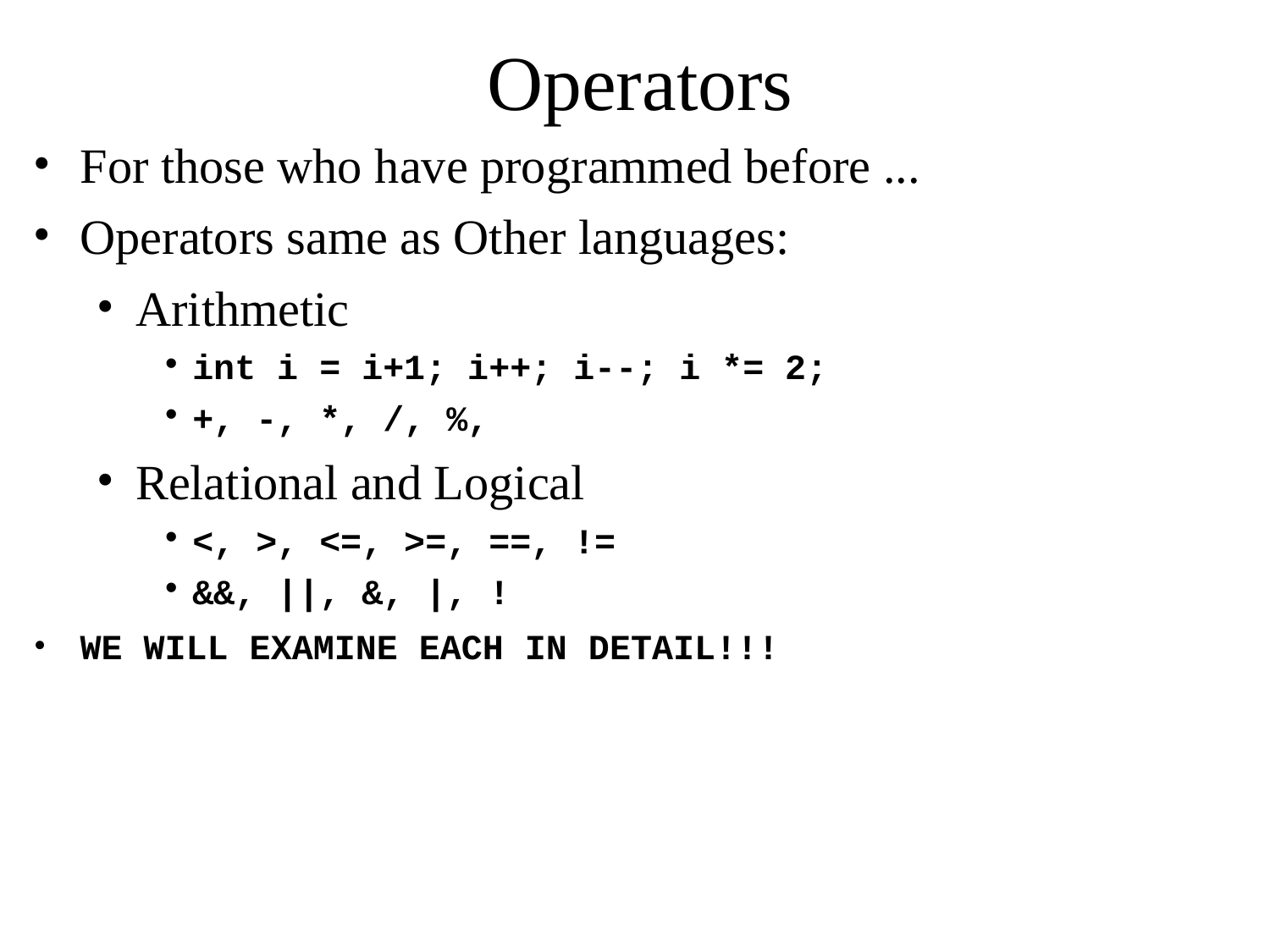

Operators
For those who have programmed before ...
Operators same as Other languages:
Arithmetic
int i = i+1; i++; i--; i *= 2;
+, -, *, /, %,
Relational and Logical
<, >, <=, >=, ==, !=
&&, ||, &, |, !
WE WILL EXAMINE EACH IN DETAIL!!!